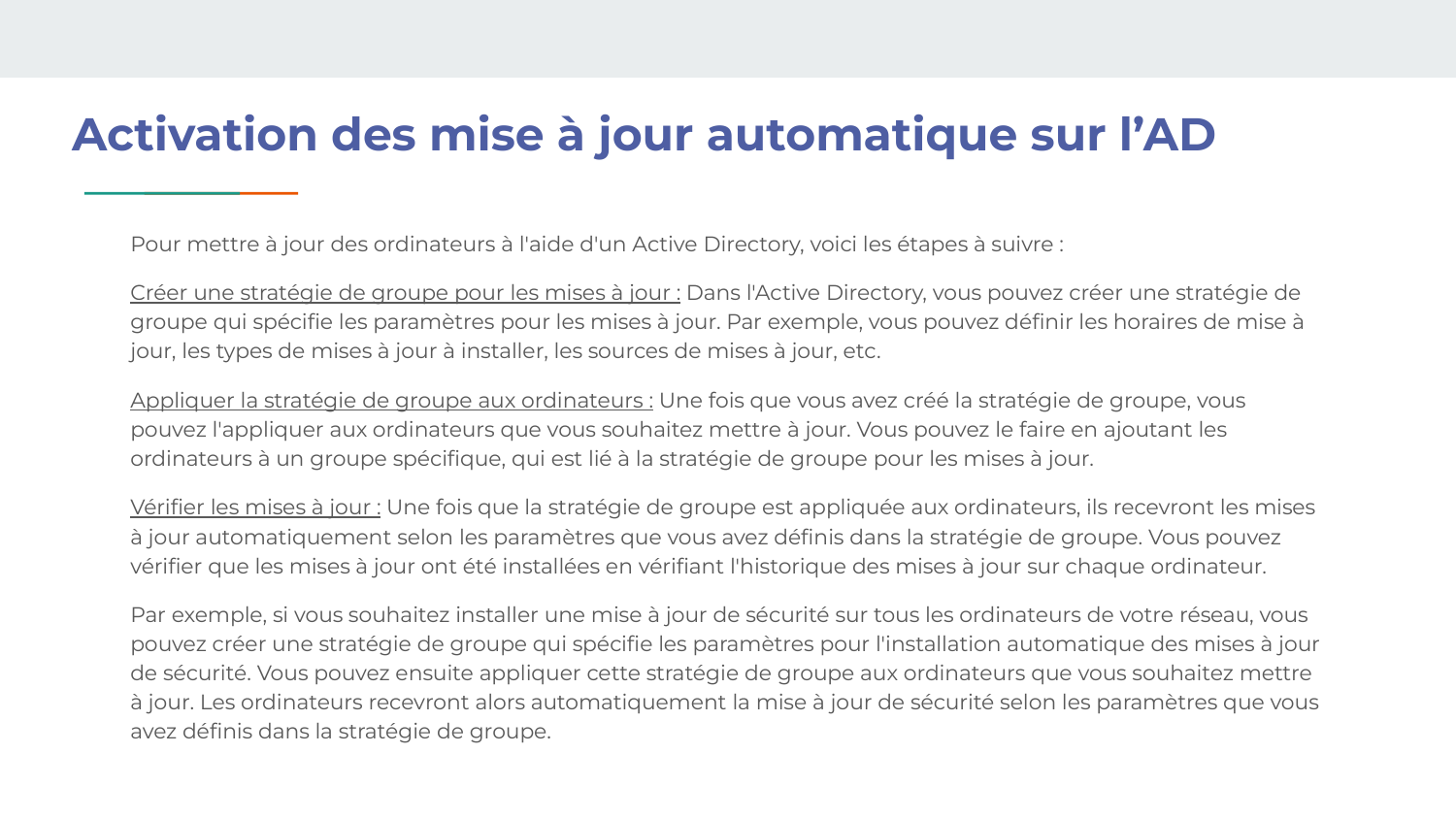

# Activation des mise à jour automatique sur l’AD
Pour mettre à jour des ordinateurs à l'aide d'un Active Directory, voici les étapes à suivre :
Créer une stratégie de groupe pour les mises à jour : Dans l'Active Directory, vous pouvez créer une stratégie de groupe qui spécifie les paramètres pour les mises à jour. Par exemple, vous pouvez définir les horaires de mise à jour, les types de mises à jour à installer, les sources de mises à jour, etc.
Appliquer la stratégie de groupe aux ordinateurs : Une fois que vous avez créé la stratégie de groupe, vous pouvez l'appliquer aux ordinateurs que vous souhaitez mettre à jour. Vous pouvez le faire en ajoutant les ordinateurs à un groupe spécifique, qui est lié à la stratégie de groupe pour les mises à jour.
Vérifier les mises à jour : Une fois que la stratégie de groupe est appliquée aux ordinateurs, ils recevront les mises à jour automatiquement selon les paramètres que vous avez définis dans la stratégie de groupe. Vous pouvez vérifier que les mises à jour ont été installées en vérifiant l'historique des mises à jour sur chaque ordinateur.
Par exemple, si vous souhaitez installer une mise à jour de sécurité sur tous les ordinateurs de votre réseau, vous pouvez créer une stratégie de groupe qui spécifie les paramètres pour l'installation automatique des mises à jour de sécurité. Vous pouvez ensuite appliquer cette stratégie de groupe aux ordinateurs que vous souhaitez mettre à jour. Les ordinateurs recevront alors automatiquement la mise à jour de sécurité selon les paramètres que vous avez définis dans la stratégie de groupe.